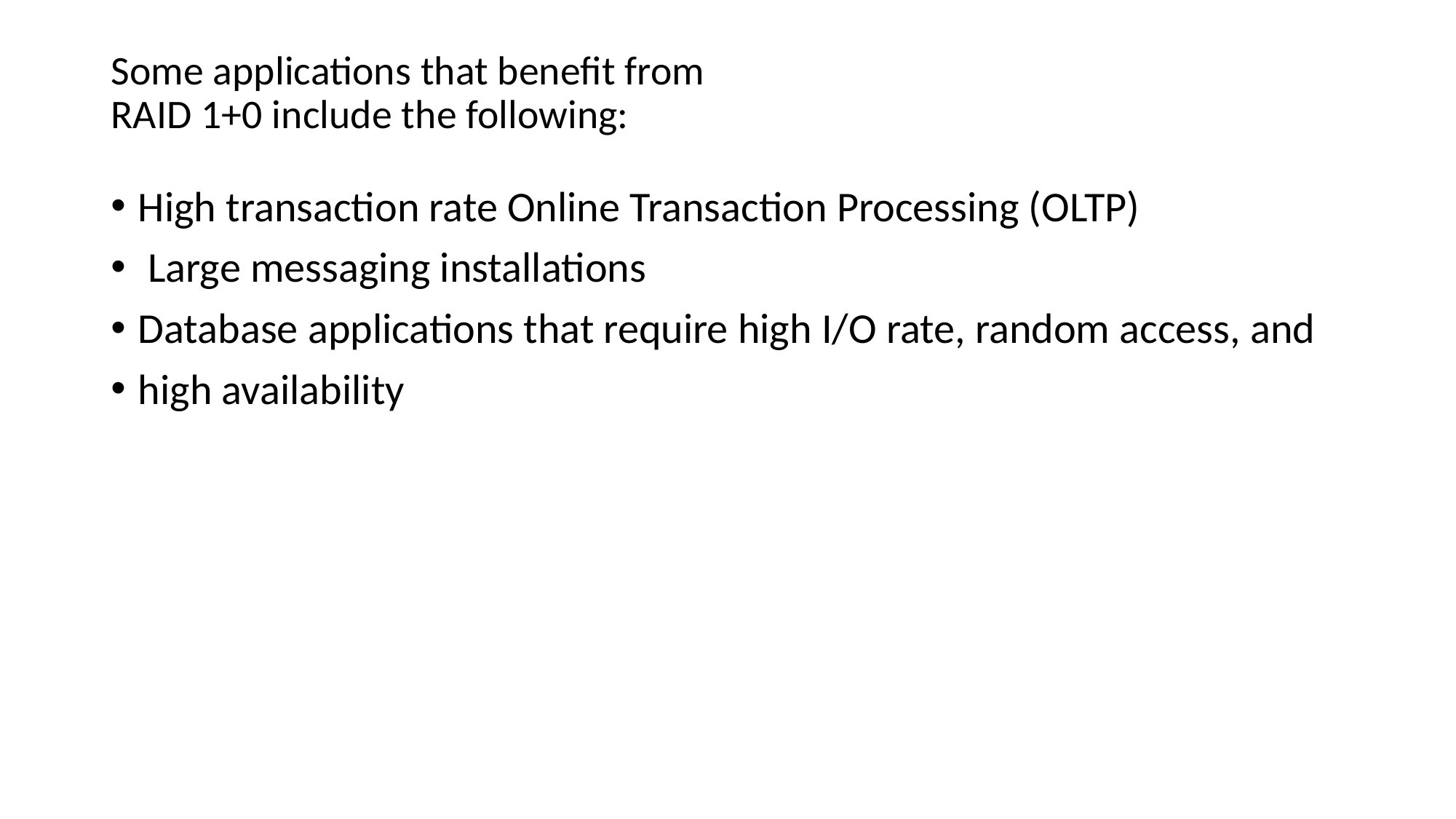

# Some applications that benefit from RAID 1+0 include the following:
High transaction rate Online Transaction Processing (OLTP)
 Large messaging installations
Database applications that require high I/O rate, random access, and
high availability